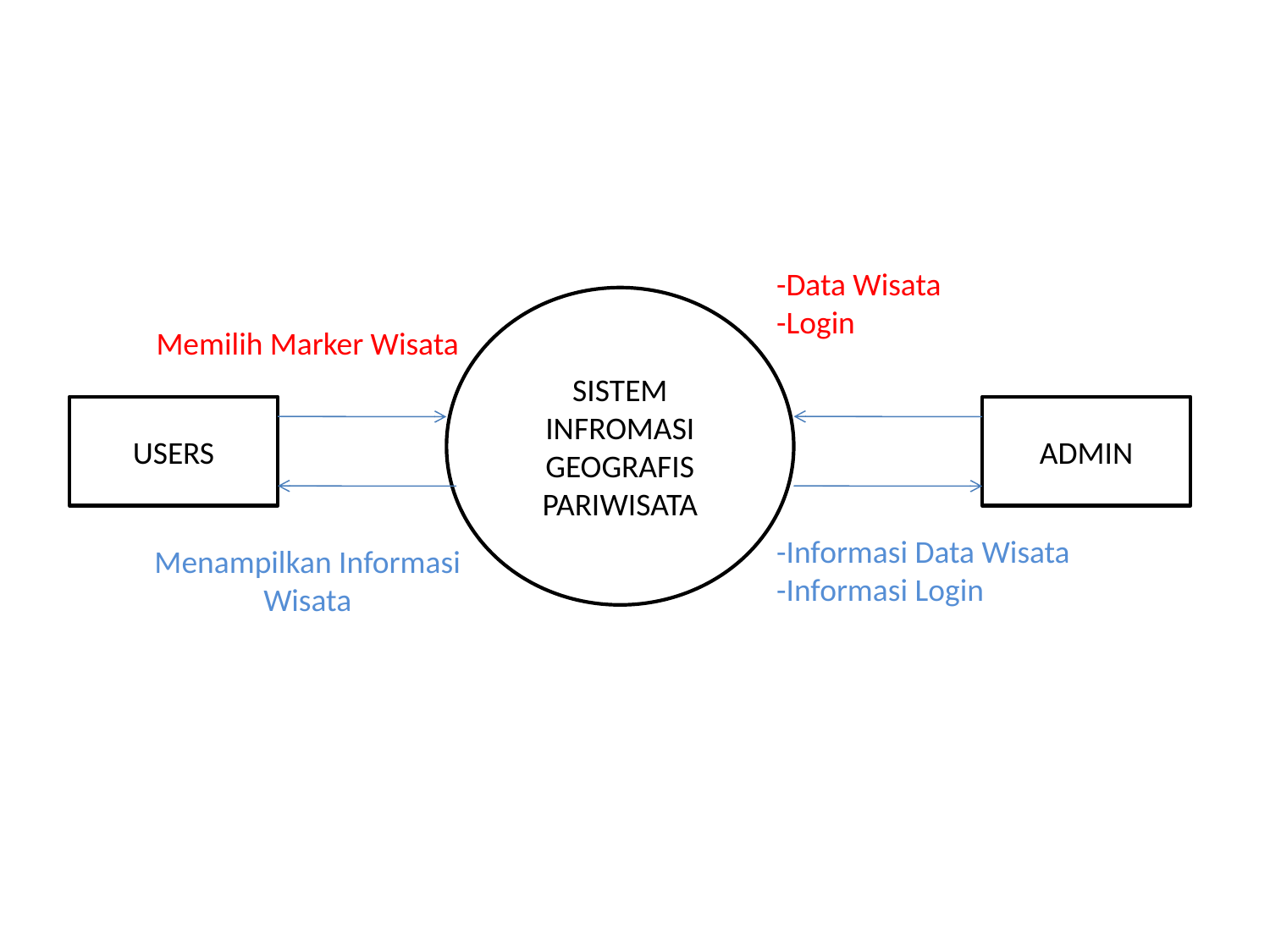

-Data Wisata
-Login
SISTEM INFROMASI GEOGRAFIS PARIWISATA
Memilih Marker Wisata
USERS
ADMIN
-Informasi Data Wisata
-Informasi Login
Menampilkan Informasi Wisata